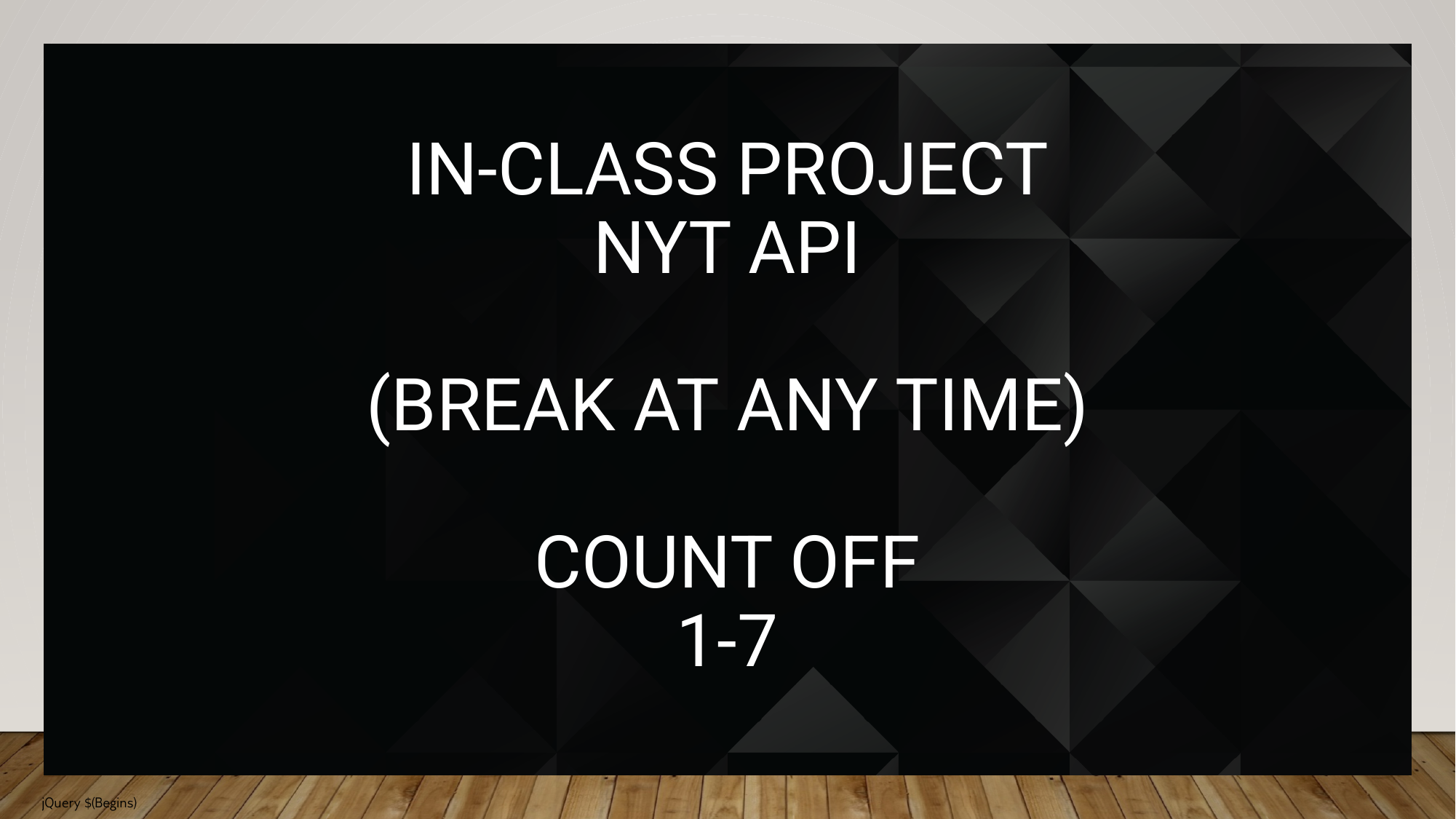

# IN-CLASS PROJECT NYT API (Break at any time) COUNT OFF 1-7
jQuery $(Begins)